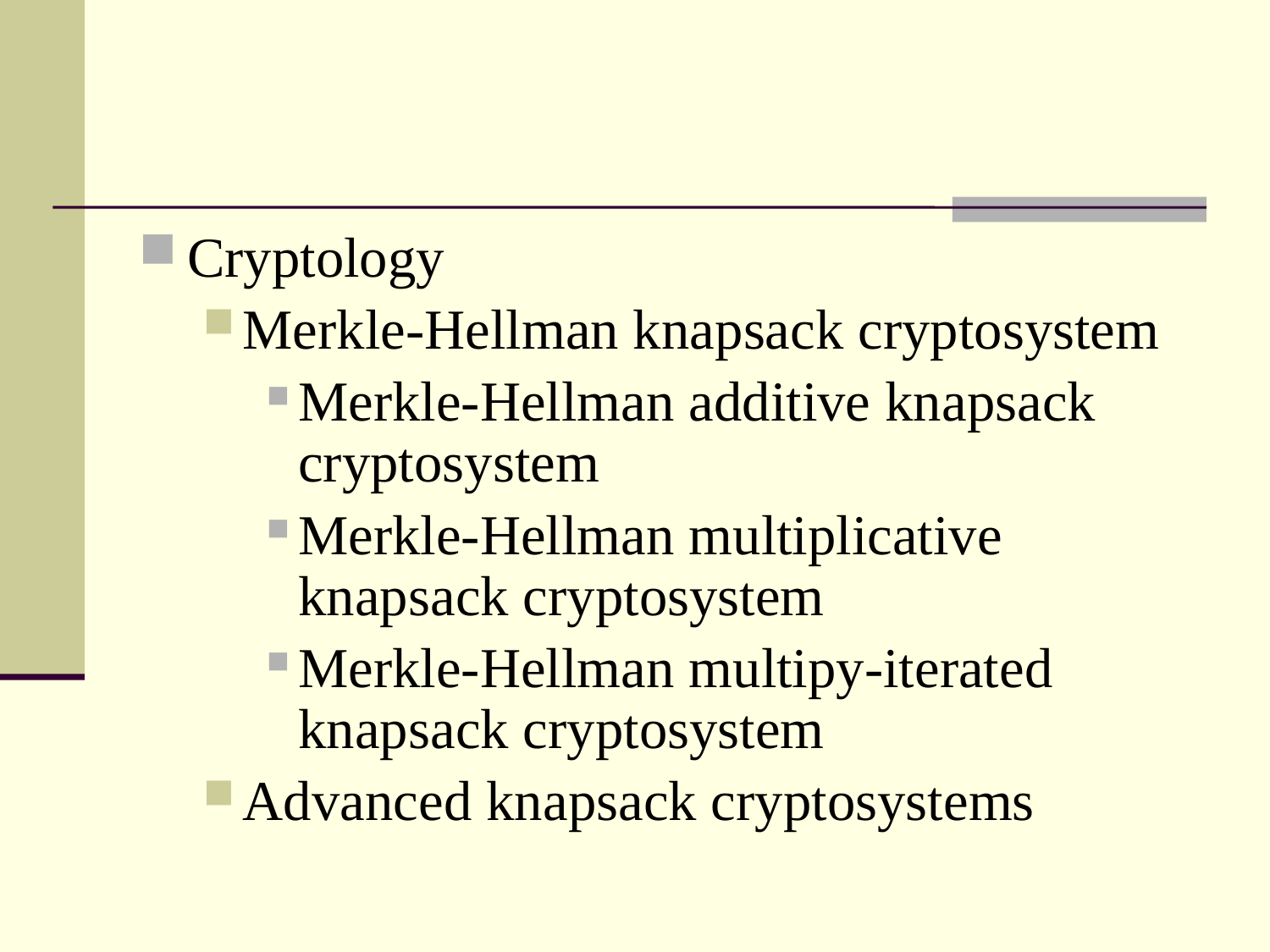

#
Cryptology
Merkle-Hellman knapsack cryptosystem
Merkle-Hellman additive knapsack cryptosystem
Merkle-Hellman multiplicative knapsack cryptosystem
Merkle-Hellman multipy-iterated knapsack cryptosystem
Advanced knapsack cryptosystems